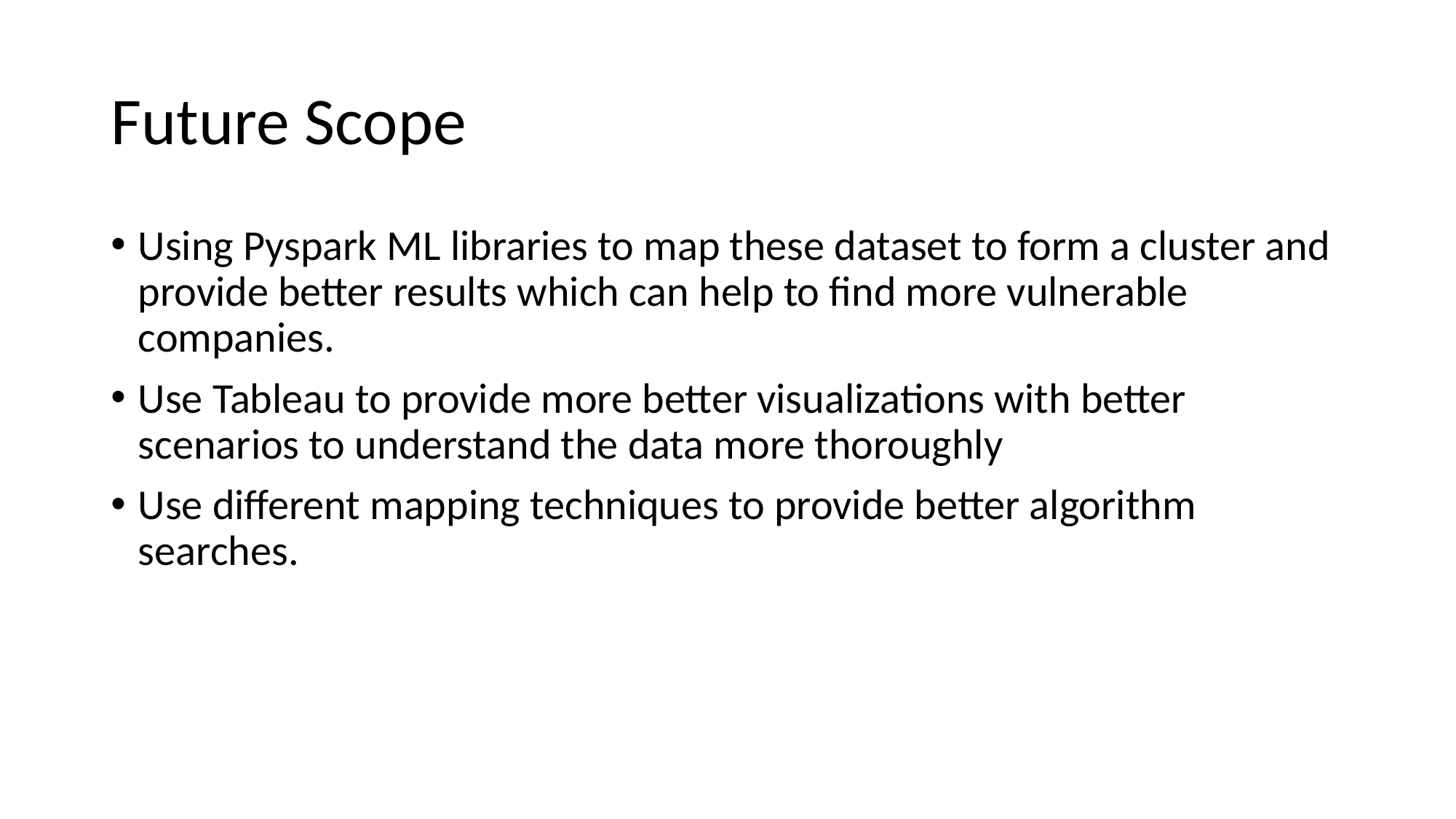

# Future Scope
Using Pyspark ML libraries to map these dataset to form a cluster and provide better results which can help to find more vulnerable companies.
Use Tableau to provide more better visualizations with better scenarios to understand the data more thoroughly
Use different mapping techniques to provide better algorithm searches.